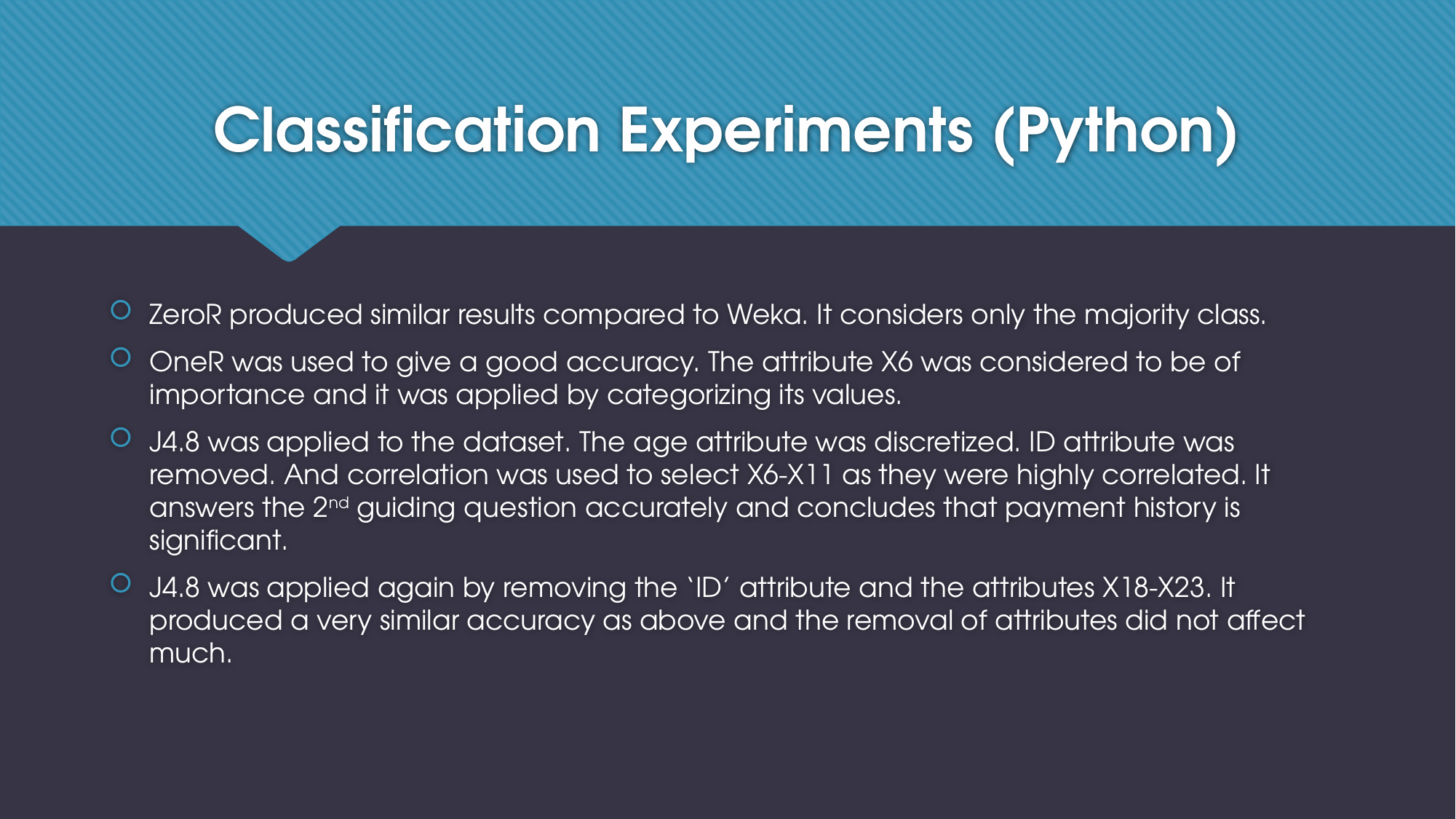

# Classification Experiments (Python)
ZeroR produced similar results compared to Weka. It considers only the majority class.
OneR was used to give a good accuracy. The attribute X6 was considered to be of importance and it was applied by categorizing its values.
J4.8 was applied to the dataset. The age attribute was discretized. ID attribute was removed. And correlation was used to select X6-X11 as they were highly correlated. It answers the 2nd guiding question accurately and concludes that payment history is significant.
J4.8 was applied again by removing the ‘ID’ attribute and the attributes X18-X23. It produced a very similar accuracy as above and the removal of attributes did not affect much.